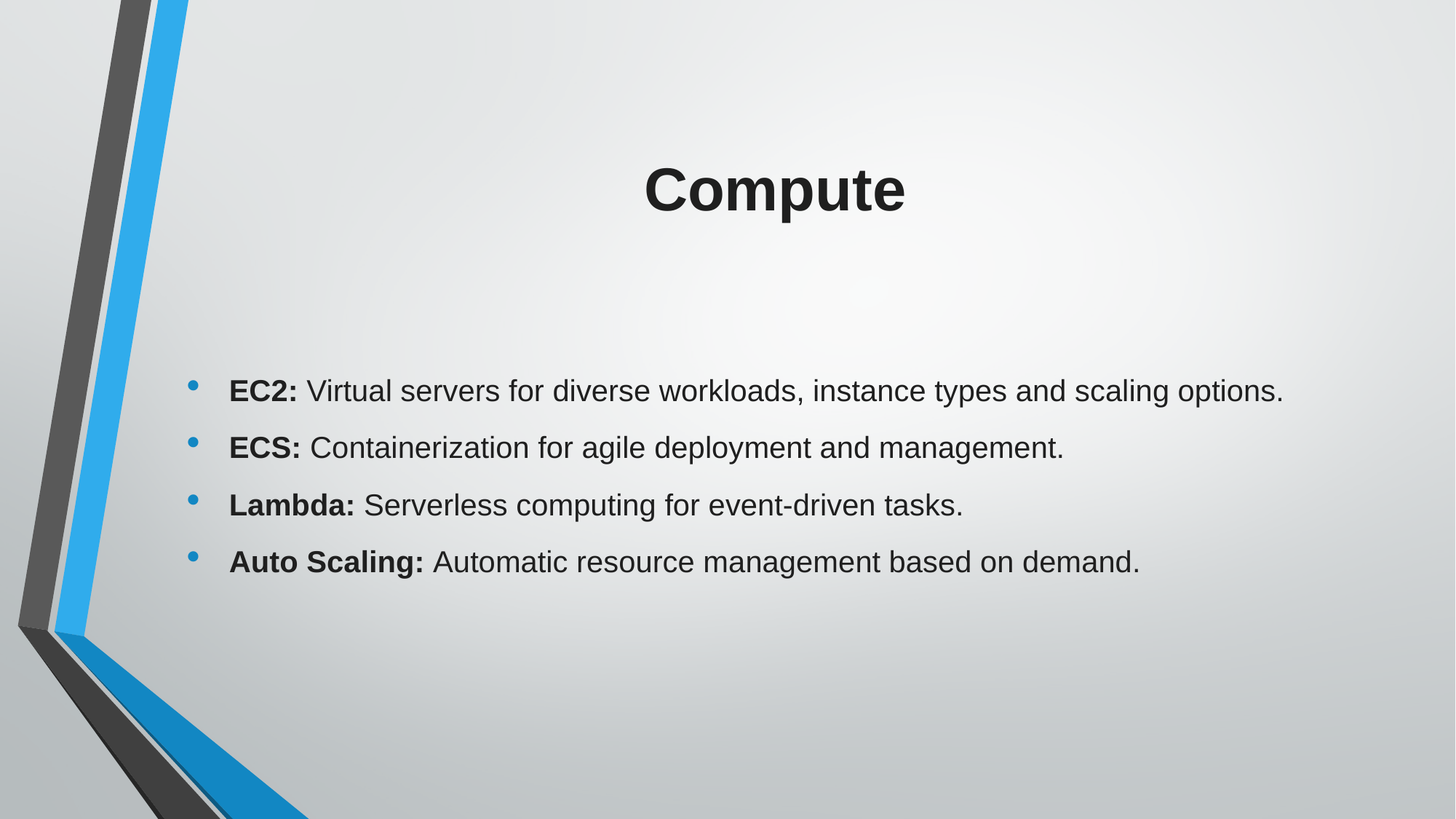

# Compute
EC2: Virtual servers for diverse workloads, instance types and scaling options.
ECS: Containerization for agile deployment and management.
Lambda: Serverless computing for event-driven tasks.
Auto Scaling: Automatic resource management based on demand.